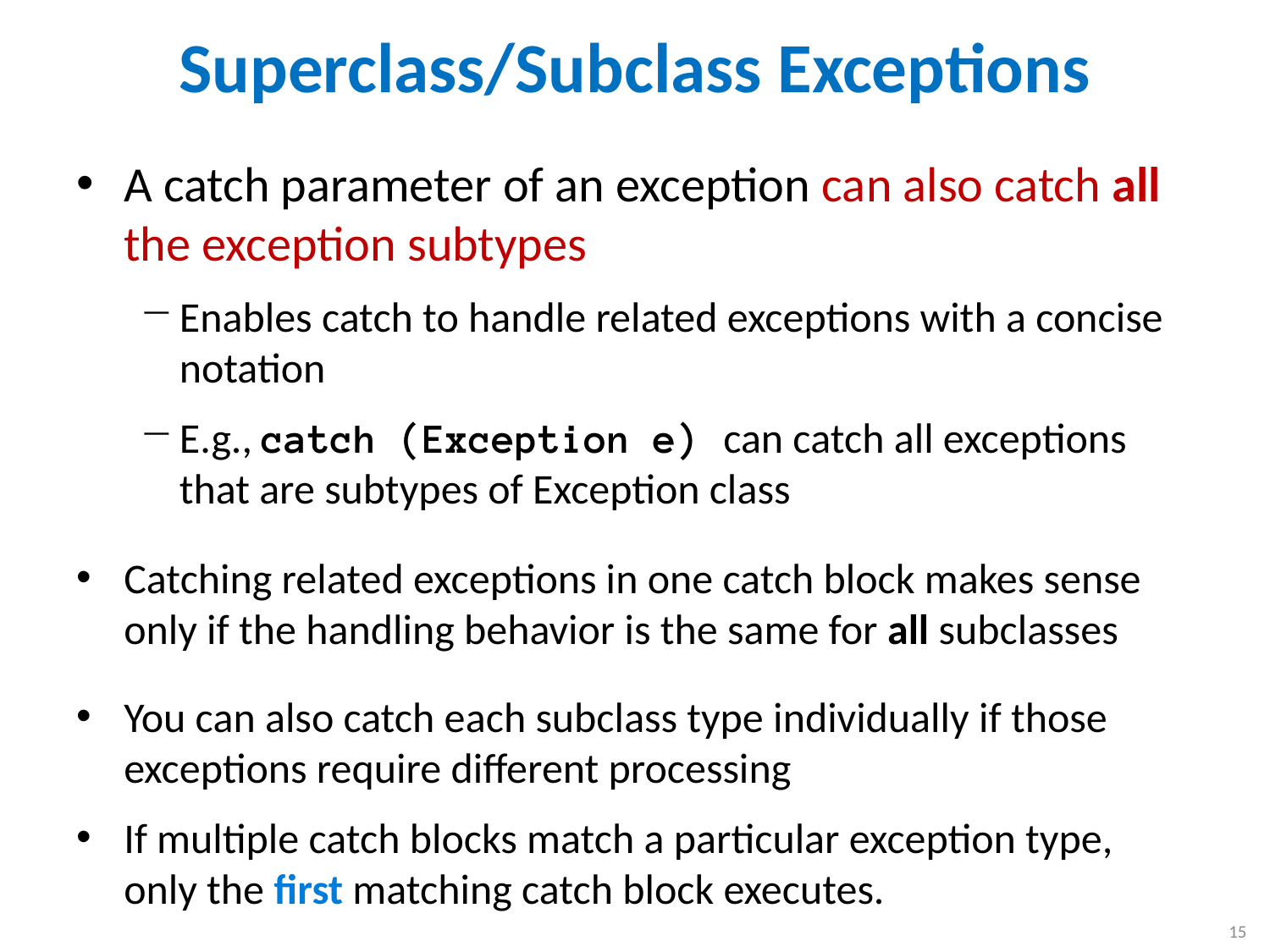

# Superclass/Subclass Exceptions
A catch parameter of an exception can also catch all the exception subtypes
Enables catch to handle related exceptions with a concise notation
E.g., catch (Exception e) can catch all exceptions that are subtypes of Exception class

Catching related exceptions in one catch block makes sense only if the handling behavior is the same for all subclasses

You can also catch each subclass type individually if those exceptions require different processing
If multiple catch blocks match a particular exception type, only the first matching catch block executes.

15